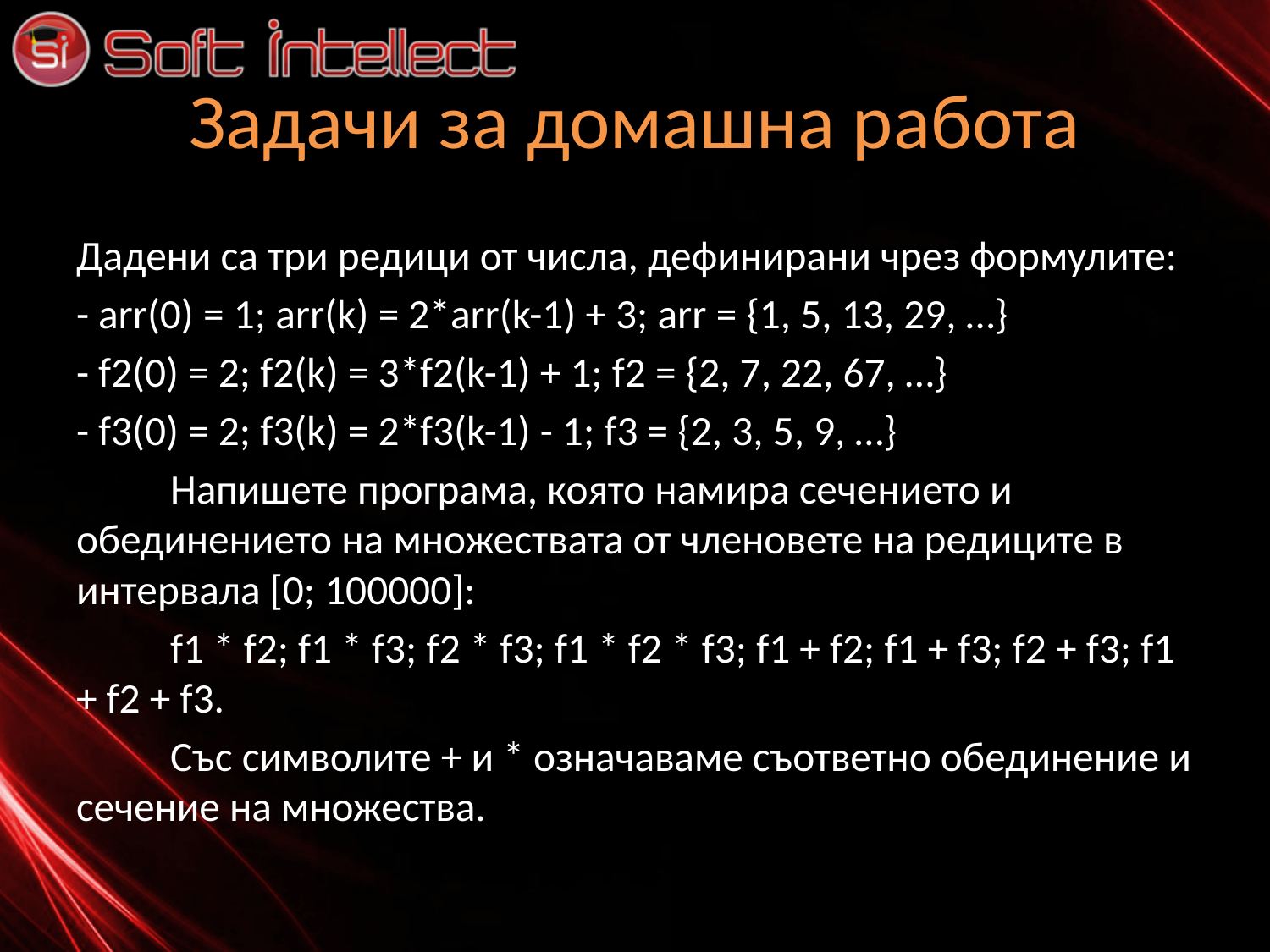

# Задачи за домашна работа
Дадени са три редици от числа, дефинирани чрез формулите:
- arr(0) = 1; arr(k) = 2*arr(k-1) + 3; arr = {1, 5, 13, 29, …}
- f2(0) = 2; f2(k) = 3*f2(k-1) + 1; f2 = {2, 7, 22, 67, …}
- f3(0) = 2; f3(k) = 2*f3(k-1) - 1; f3 = {2, 3, 5, 9, …}
	Напишете програма, която намира сечението и обединението на множествата от членовете на редиците в интервала [0; 100000]:
	f1 * f2; f1 * f3; f2 * f3; f1 * f2 * f3; f1 + f2; f1 + f3; f2 + f3; f1 + f2 + f3.
	Със символите + и * означаваме съответно обединение и сечение на множества.